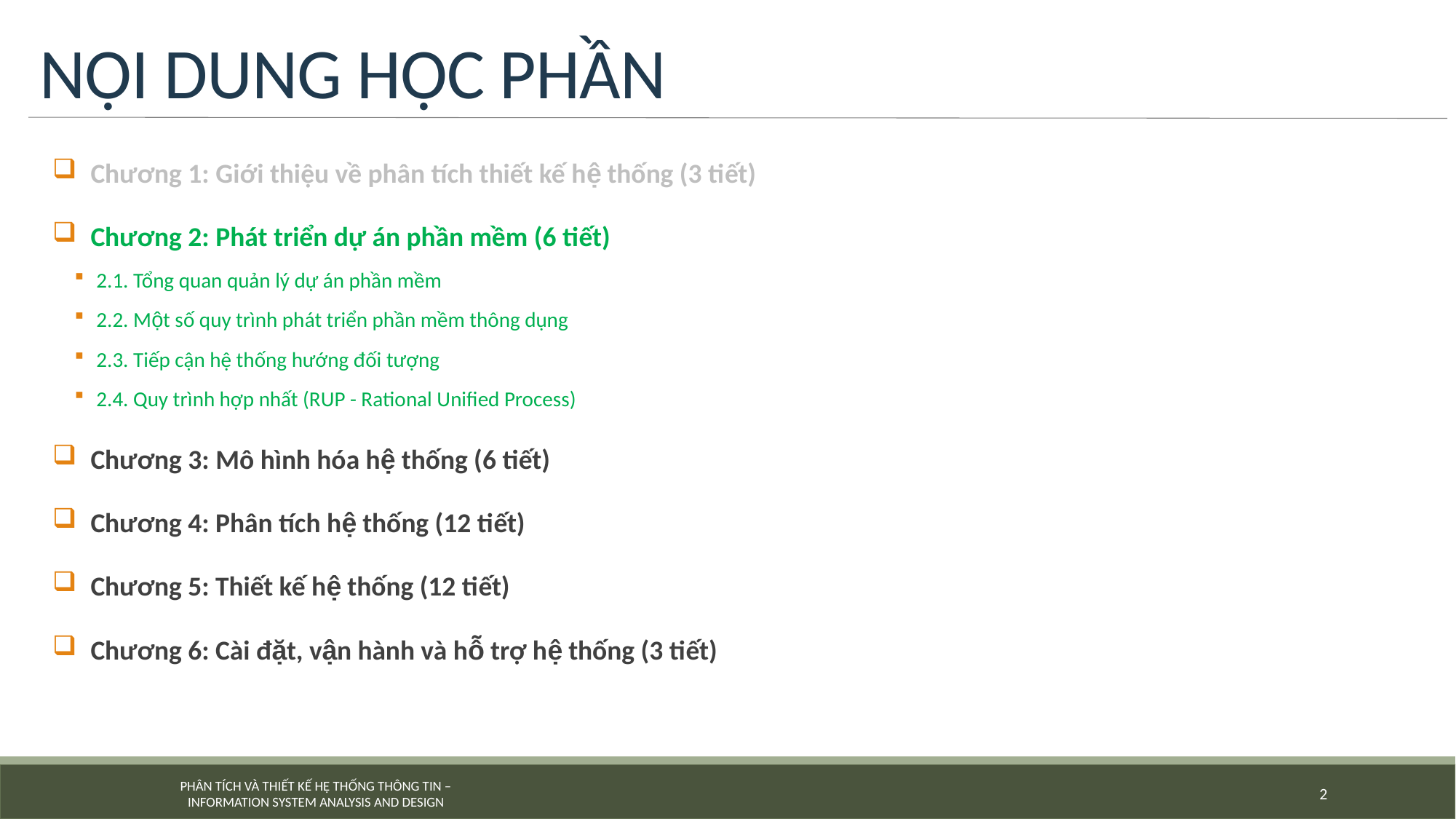

# NỘI DUNG HỌC PHẦN
Chương 1: Giới thiệu về phân tích thiết kế hệ thống (3 tiết)
Chương 2: Phát triển dự án phần mềm (6 tiết)
2.1. Tổng quan quản lý dự án phần mềm
2.2. Một số quy trình phát triển phần mềm thông dụng
2.3. Tiếp cận hệ thống hướng đối tượng
2.4. Quy trình hợp nhất (RUP - Rational Unified Process)
Chương 3: Mô hình hóa hệ thống (6 tiết)
Chương 4: Phân tích hệ thống (12 tiết)
Chương 5: Thiết kế hệ thống (12 tiết)
Chương 6: Cài đặt, vận hành và hỗ̃ trợ hệ thống (3 tiết)

2